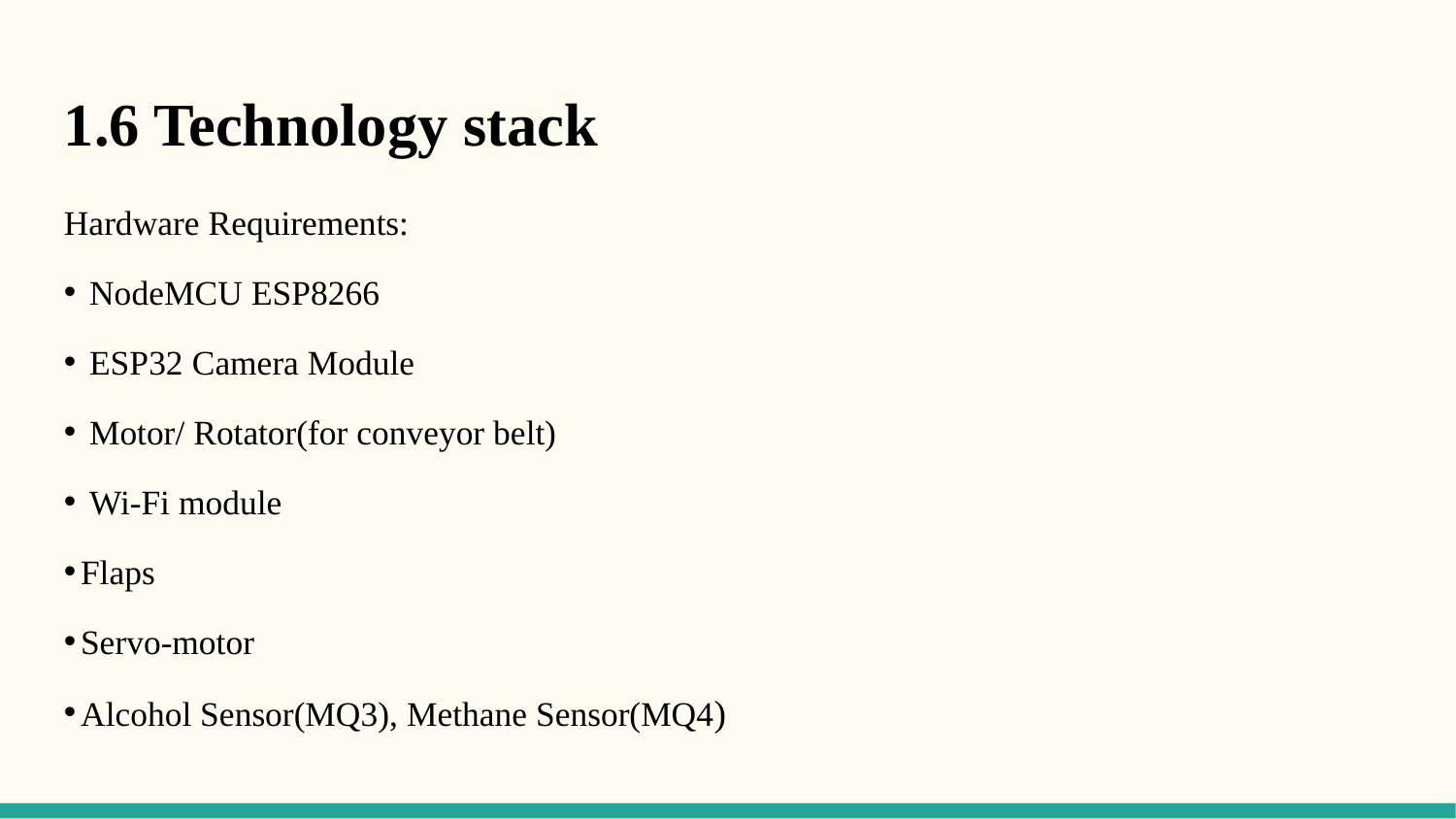

1.6 Technology stack
Hardware Requirements:
 NodeMCU ESP8266
 ESP32 Camera Module
 Motor/ Rotator(for conveyor belt)
 Wi-Fi module
Flaps
Servo-motor
Alcohol Sensor(MQ3), Methane Sensor(MQ4)